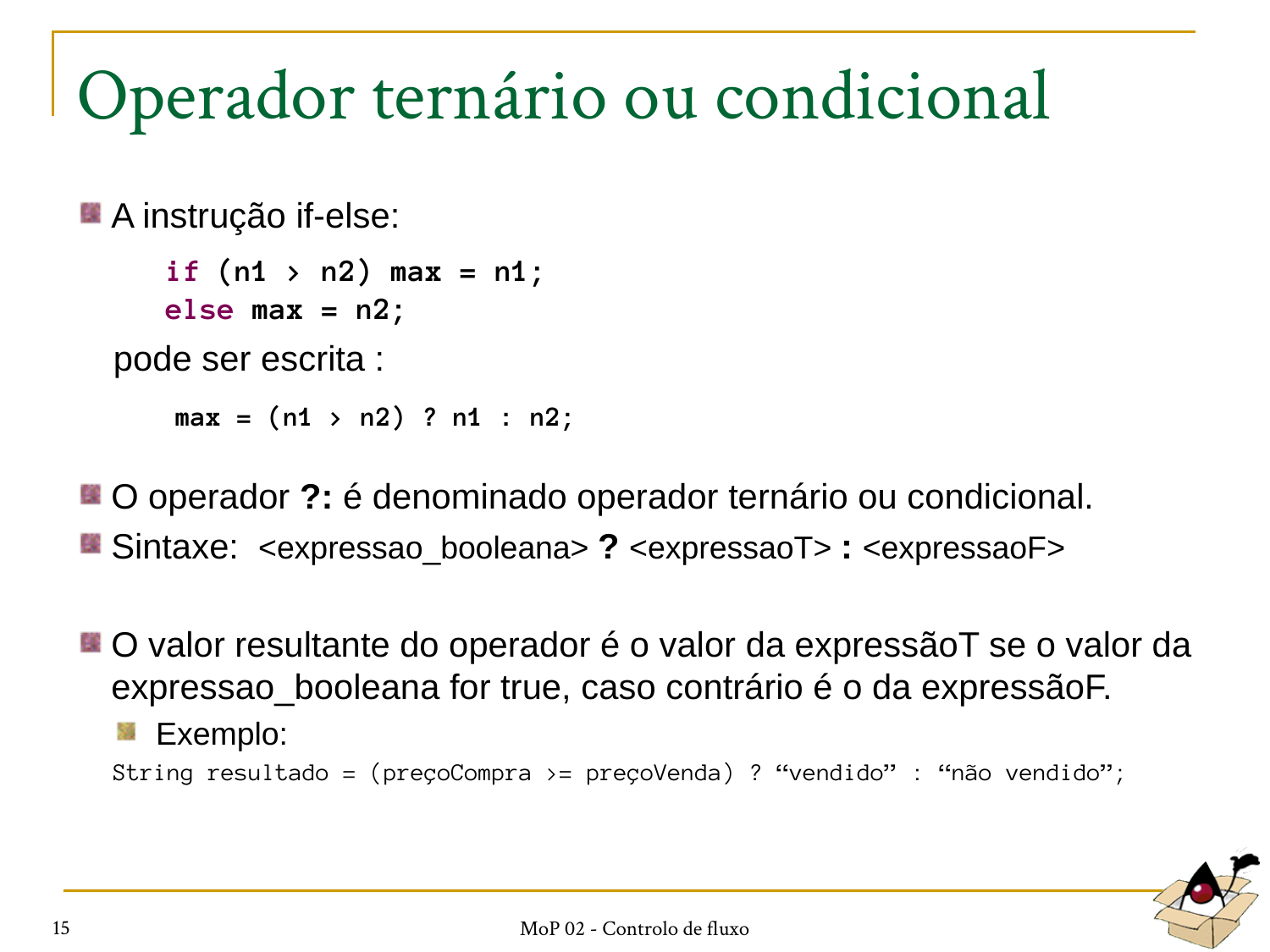

# Operador ternário ou condicional
A instrução if-else:

pode ser escrita :

O operador ?: é denominado operador ternário ou condicional.
Sintaxe:  <expressao_booleana> ? <expressaoT> : <expressaoF>

O valor resultante do operador é o valor da expressãoT se o valor da expressao_booleana for true, caso contrário é o da expressãoF.
Exemplo:
String resultado = (preçoCompra >= preçoVenda) ? “vendido” : “não vendido”;
if (n1 > n2) max = n1;
else max = n2;
max = (n1 > n2) ? n1 : n2;
MoP 02 - Controlo de fluxo